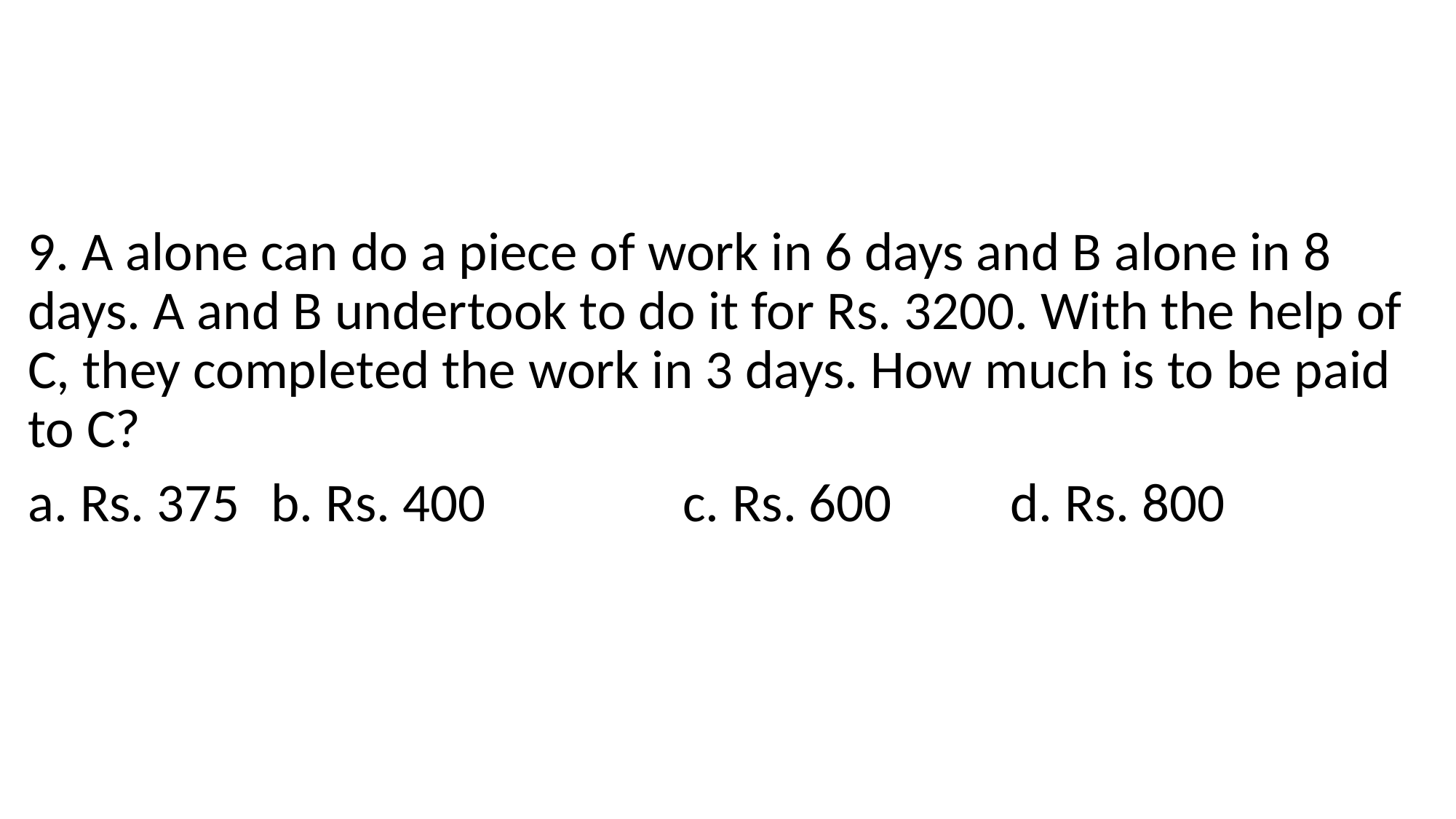

9. A alone can do a piece of work in 6 days and B alone in 8 days. A and B undertook to do it for Rs. 3200. With the help of C, they completed the work in 3 days. How much is to be paid to C?
a. Rs. 375	  b. Rs. 400		c. Rs. 600		d. Rs. 800